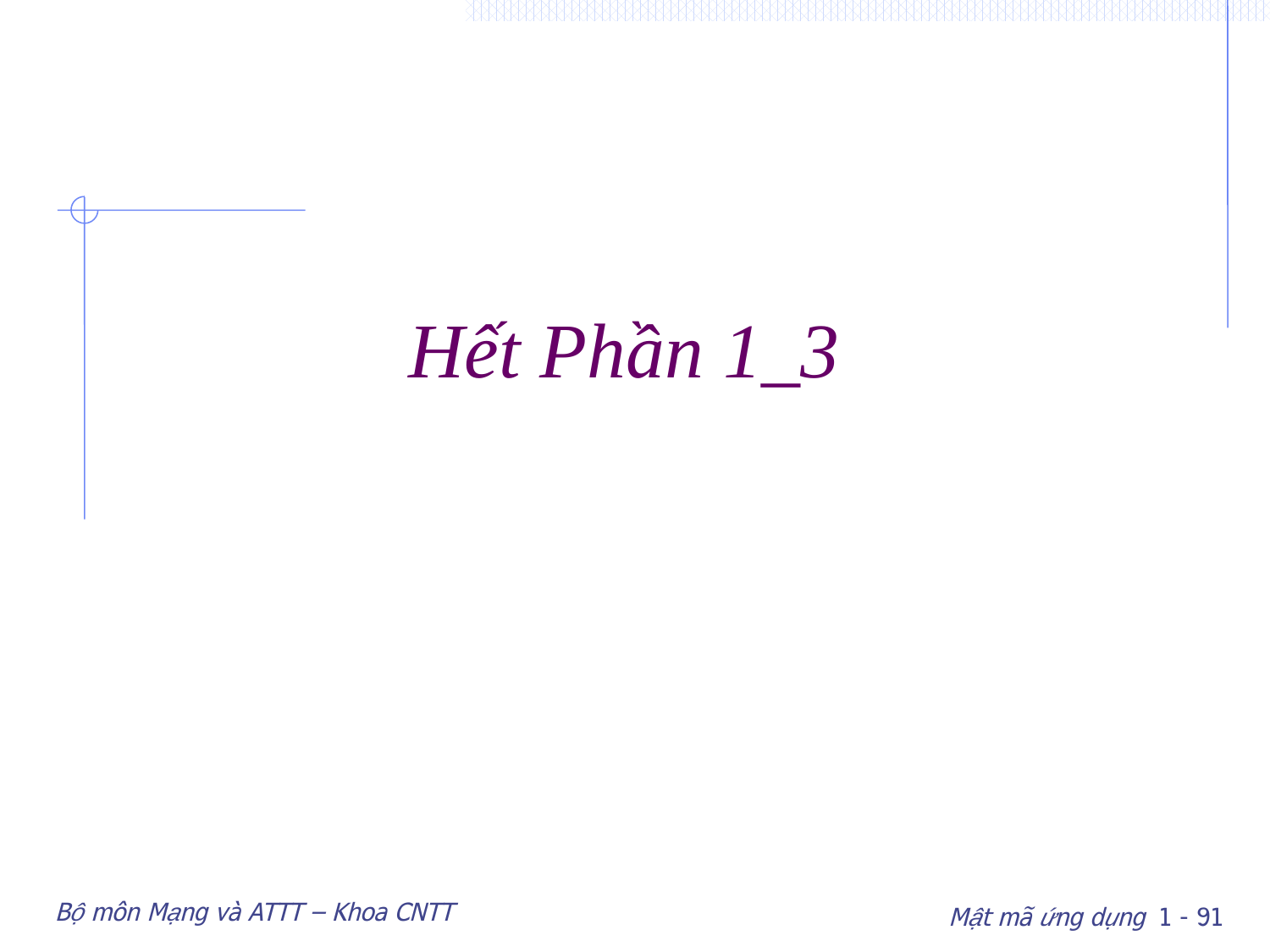

# Hết Phần 1_3
Bộ môn Mạng và ATTT – Khoa CNTT